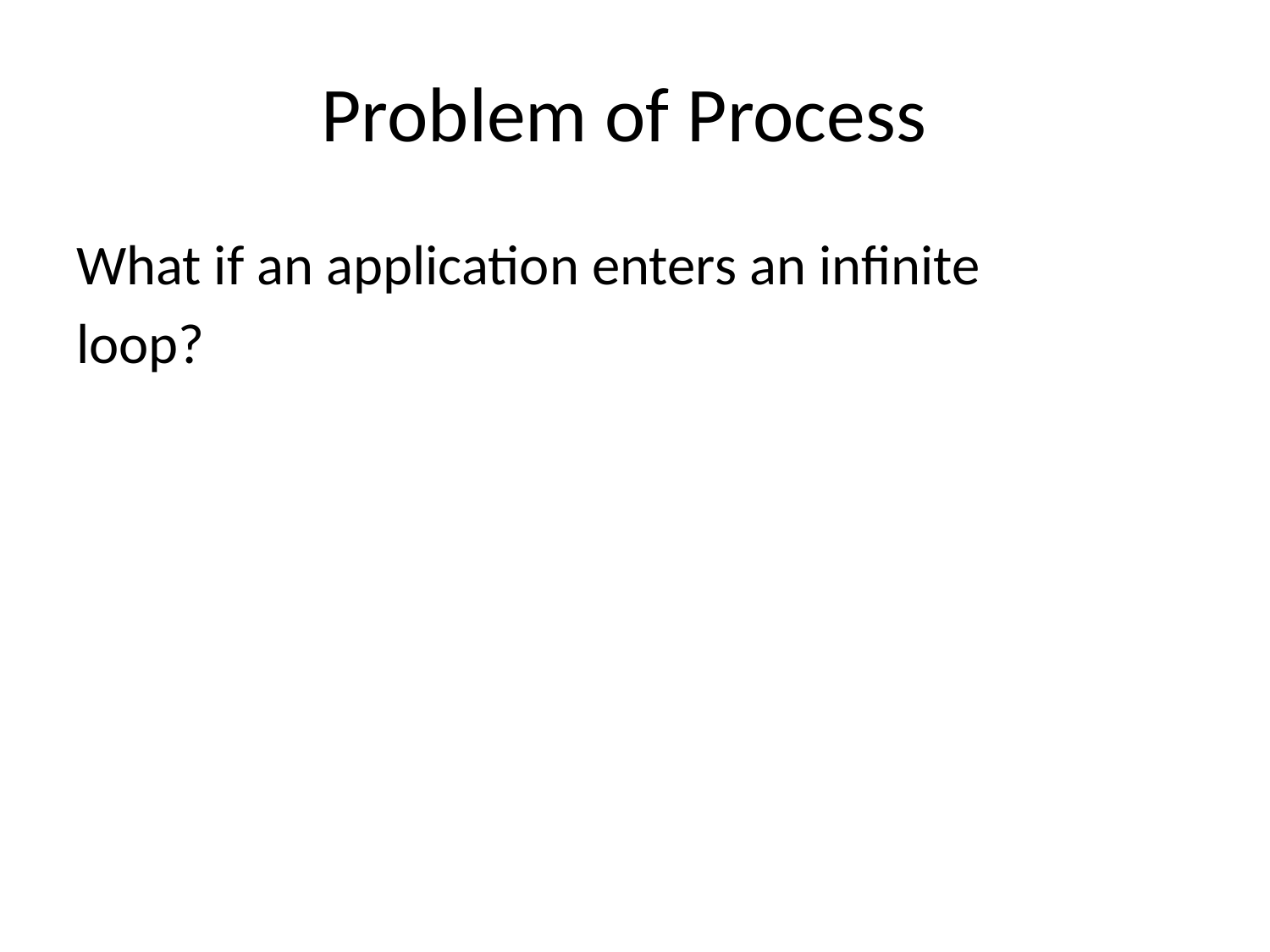

# Problem of Process
What if an application enters an infinite
loop?